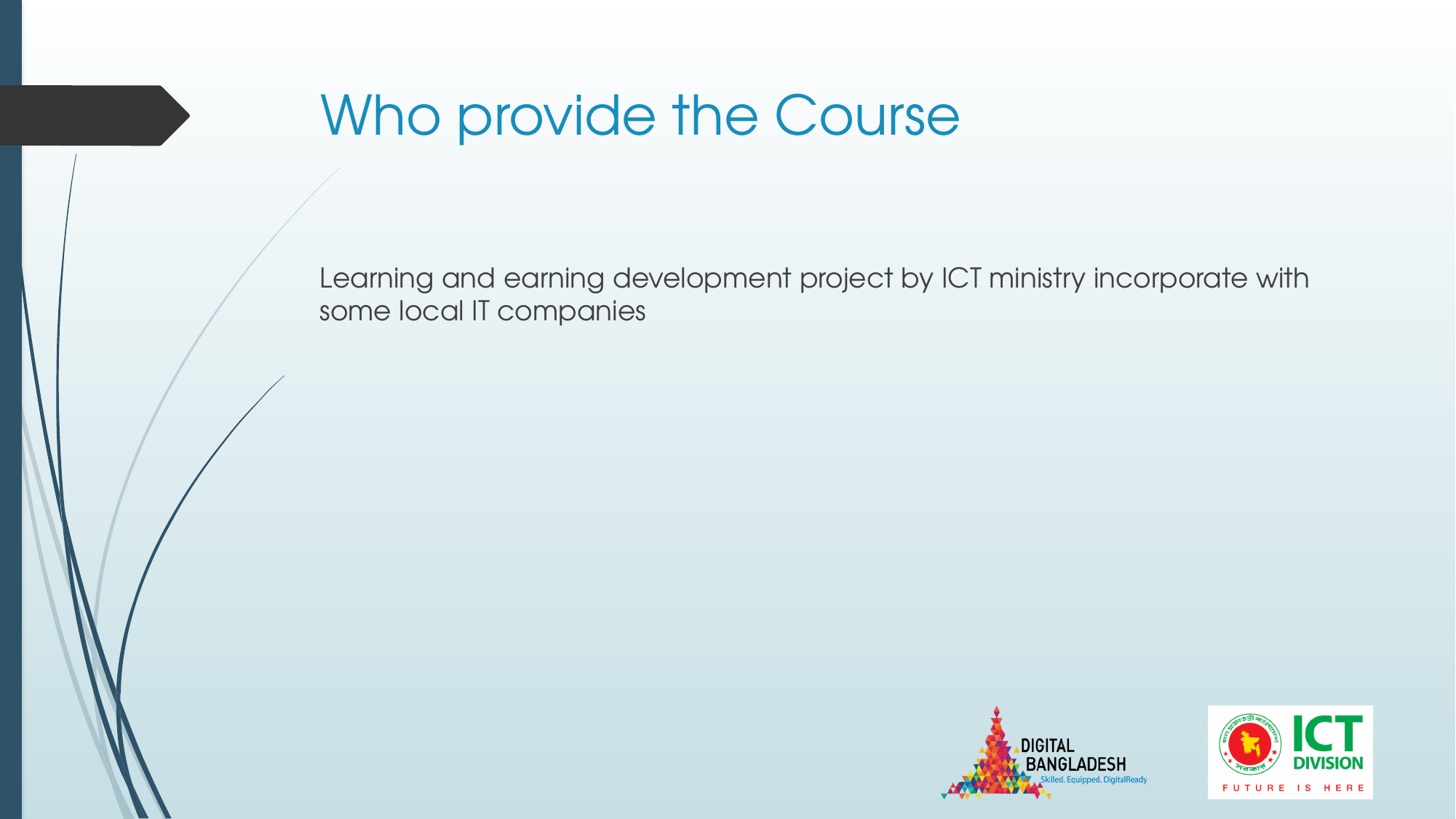

# Who provide the Course
Learning and earning development project by ICT ministry incorporate with some local IT companies